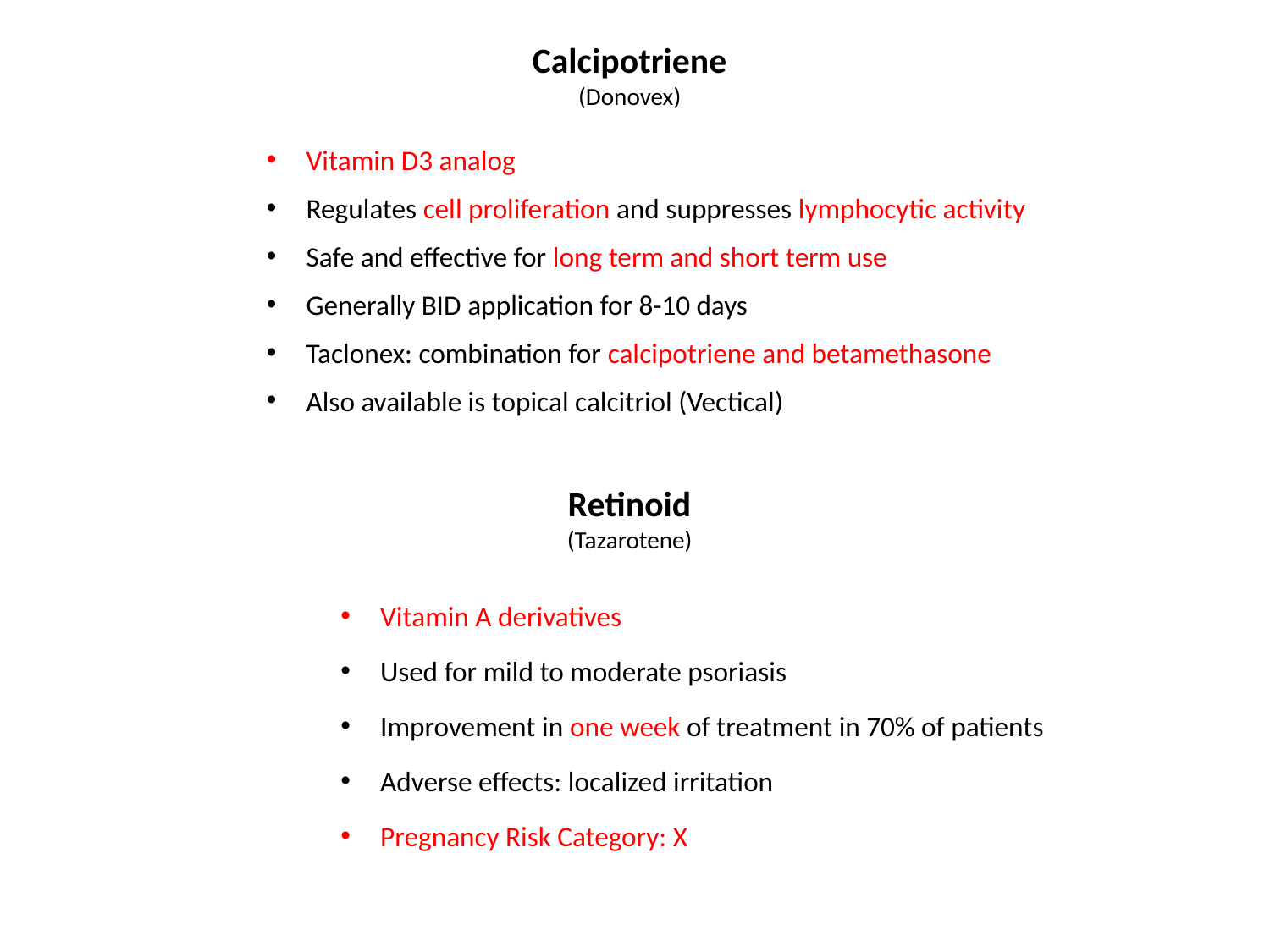

Calcipotriene
(Donovex)
Vitamin D3 analog
Regulates cell proliferation and suppresses lymphocytic activity
Safe and effective for long term and short term use
Generally BID application for 8-10 days
Taclonex: combination for calcipotriene and betamethasone
Also available is topical calcitriol (Vectical)

Retinoid
(Tazarotene)
Vitamin A derivatives
Used for mild to moderate psoriasis
Improvement in one week of treatment in 70% of patients
Adverse effects: localized irritation
Pregnancy Risk Category: X